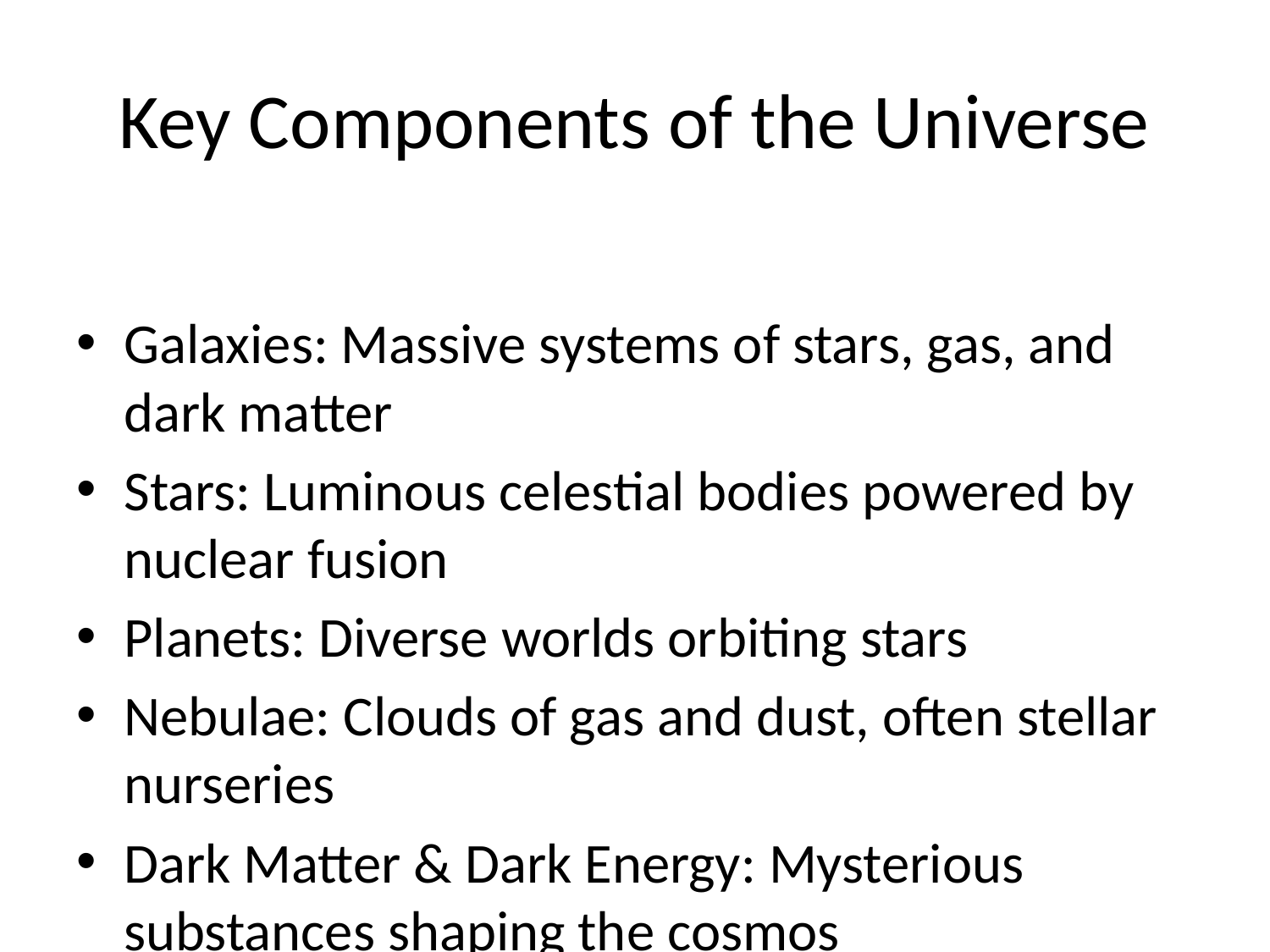

# Key Components of the Universe

Galaxies: Massive systems of stars, gas, and dark matter
Stars: Luminous celestial bodies powered by nuclear fusion
Planets: Diverse worlds orbiting stars
Nebulae: Clouds of gas and dust, often stellar nurseries
Dark Matter & Dark Energy: Mysterious substances shaping the cosmos